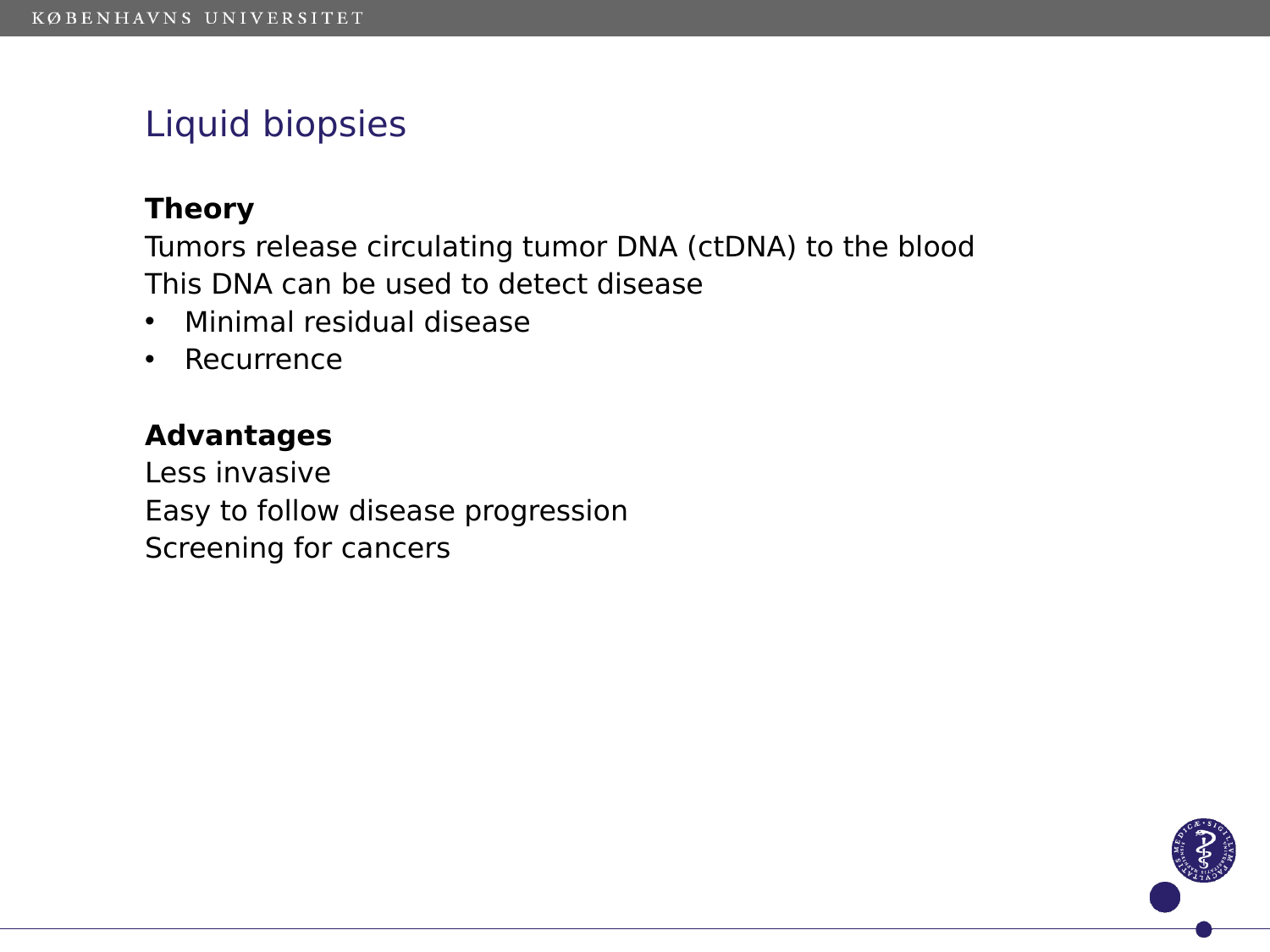

# Liquid biopsies
Theory
Tumors release circulating tumor DNA (ctDNA) to the blood
This DNA can be used to detect disease
Minimal residual disease
Recurrence

Advantages
Less invasive
Easy to follow disease progression
Screening for cancers